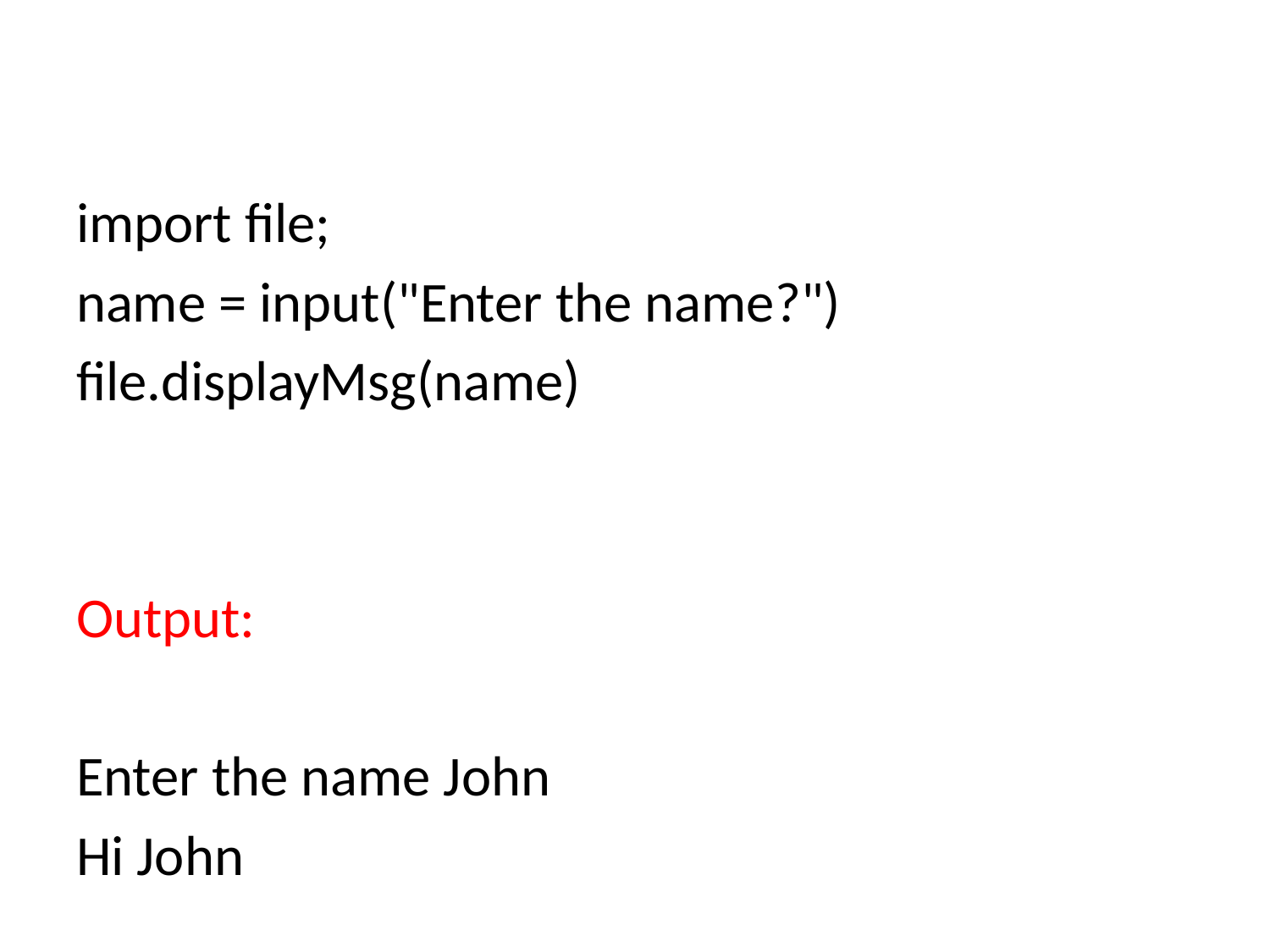

#
import file;
name = input("Enter the name?")
file.displayMsg(name)

Output:

Enter the name John
Hi John